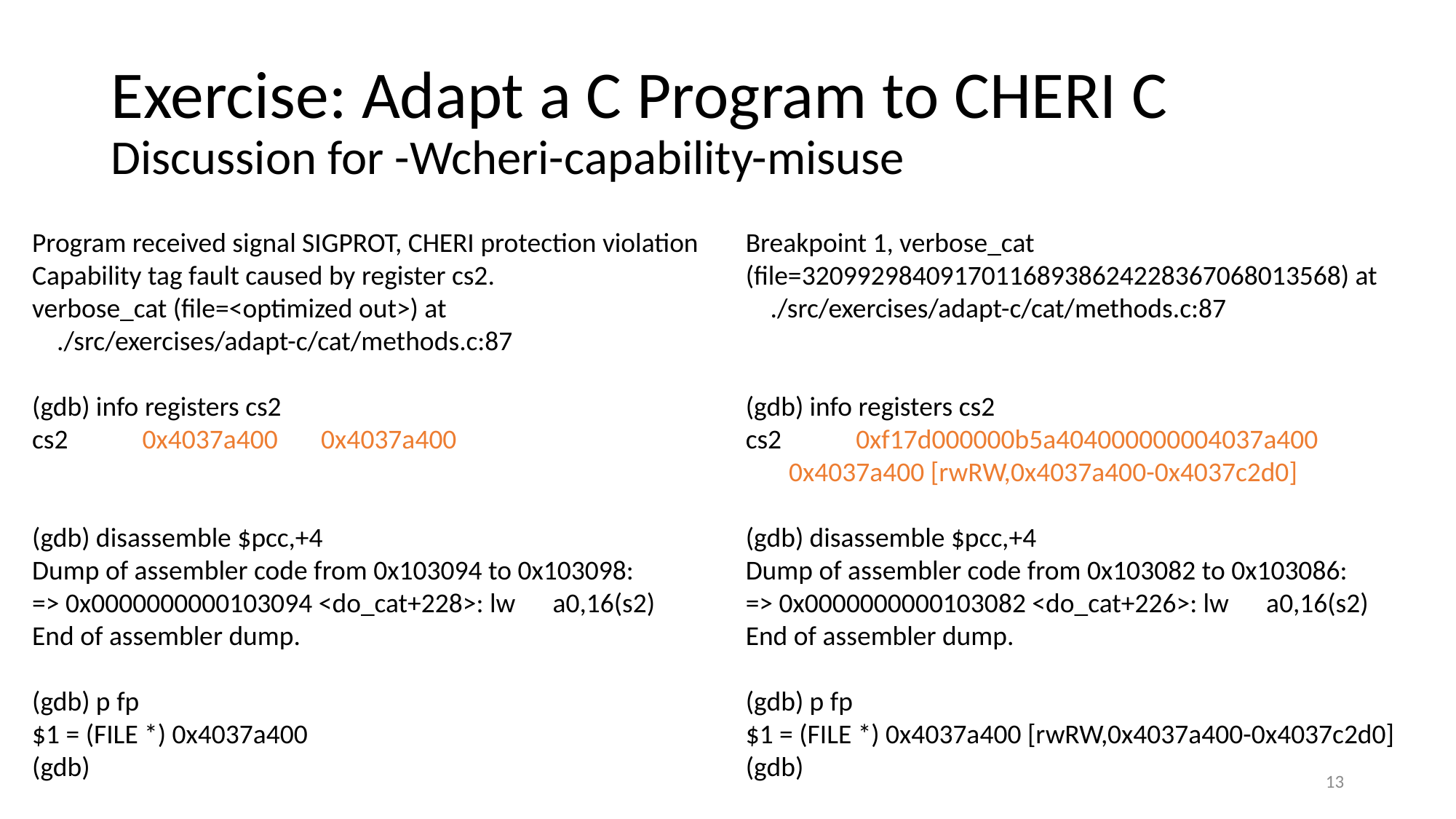

# Exercise: Adapt a C Program to CHERI C Discussion for -Wcheri-capability-misuse
Program received signal SIGPROT, CHERI protection violation
Capability tag fault caused by register cs2.
verbose_cat (file=<optimized out>) at
    ./src/exercises/adapt-c/cat/methods.c:87

(gdb) info registers cs2
cs2            0x4037a400       0x4037a400

(gdb) disassemble $pcc,+4
Dump of assembler code from 0x103094 to 0x103098:
=> 0x0000000000103094 <do_cat+228>: lw      a0,16(s2)
End of assembler dump.

(gdb) p fp
$1 = (FILE *) 0x4037a400
(gdb)
Breakpoint 1, verbose_cat (file=320992984091701168938624228367068013568) at
    ./src/exercises/adapt-c/cat/methods.c:87

(gdb) info registers cs2
cs2            0xf17d000000b5a404000000004037a400
       0x4037a400 [rwRW,0x4037a400-0x4037c2d0]

(gdb) disassemble $pcc,+4
Dump of assembler code from 0x103082 to 0x103086:
=> 0x0000000000103082 <do_cat+226>: lw      a0,16(s2)
End of assembler dump.

(gdb) p fp
$1 = (FILE *) 0x4037a400 [rwRW,0x4037a400-0x4037c2d0]
(gdb)

13